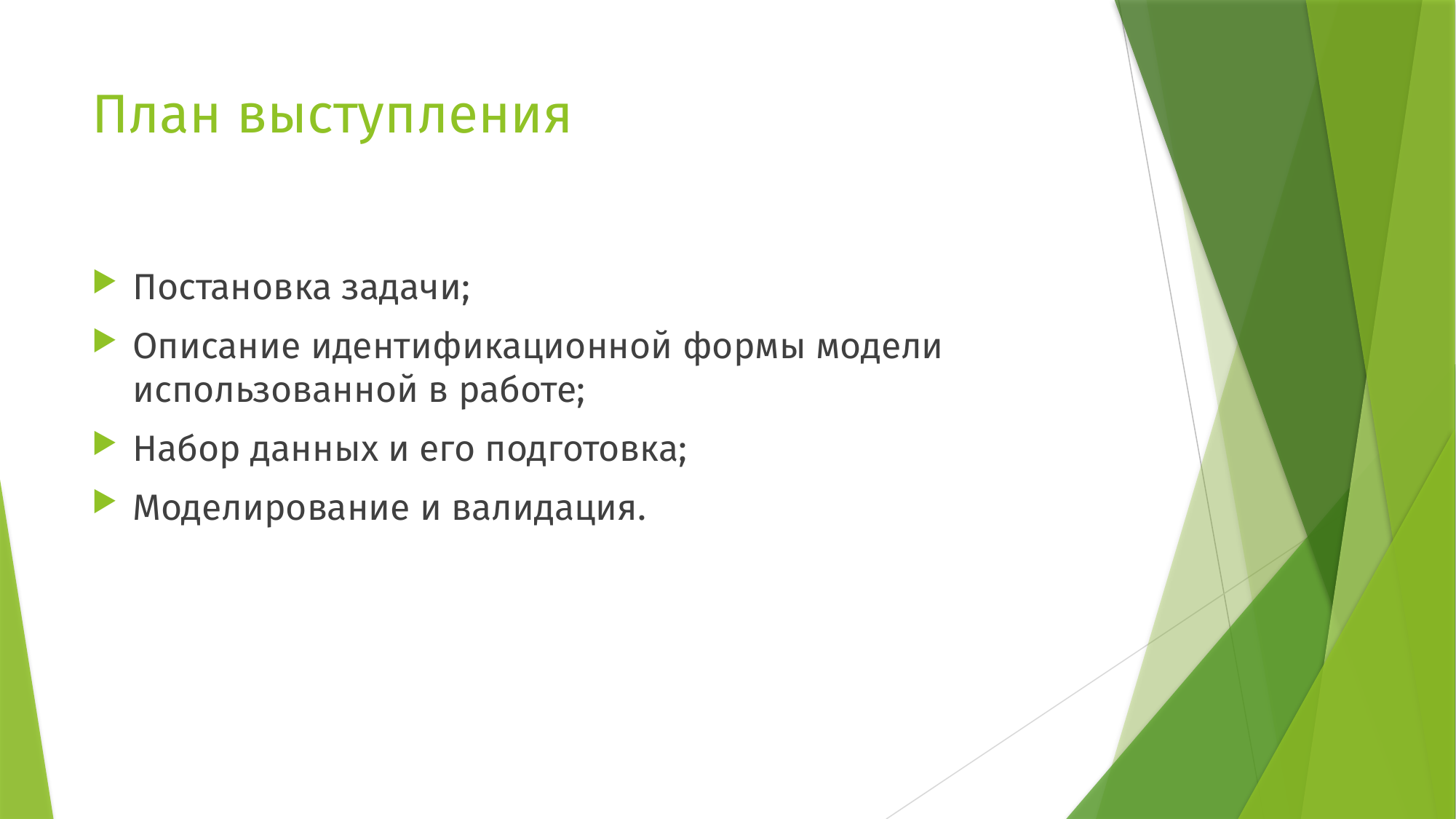

# План выступления
Постановка задачи;
Описание идентификационной формы модели использованной в работе;
Набор данных и его подготовка;
Моделирование и валидация.